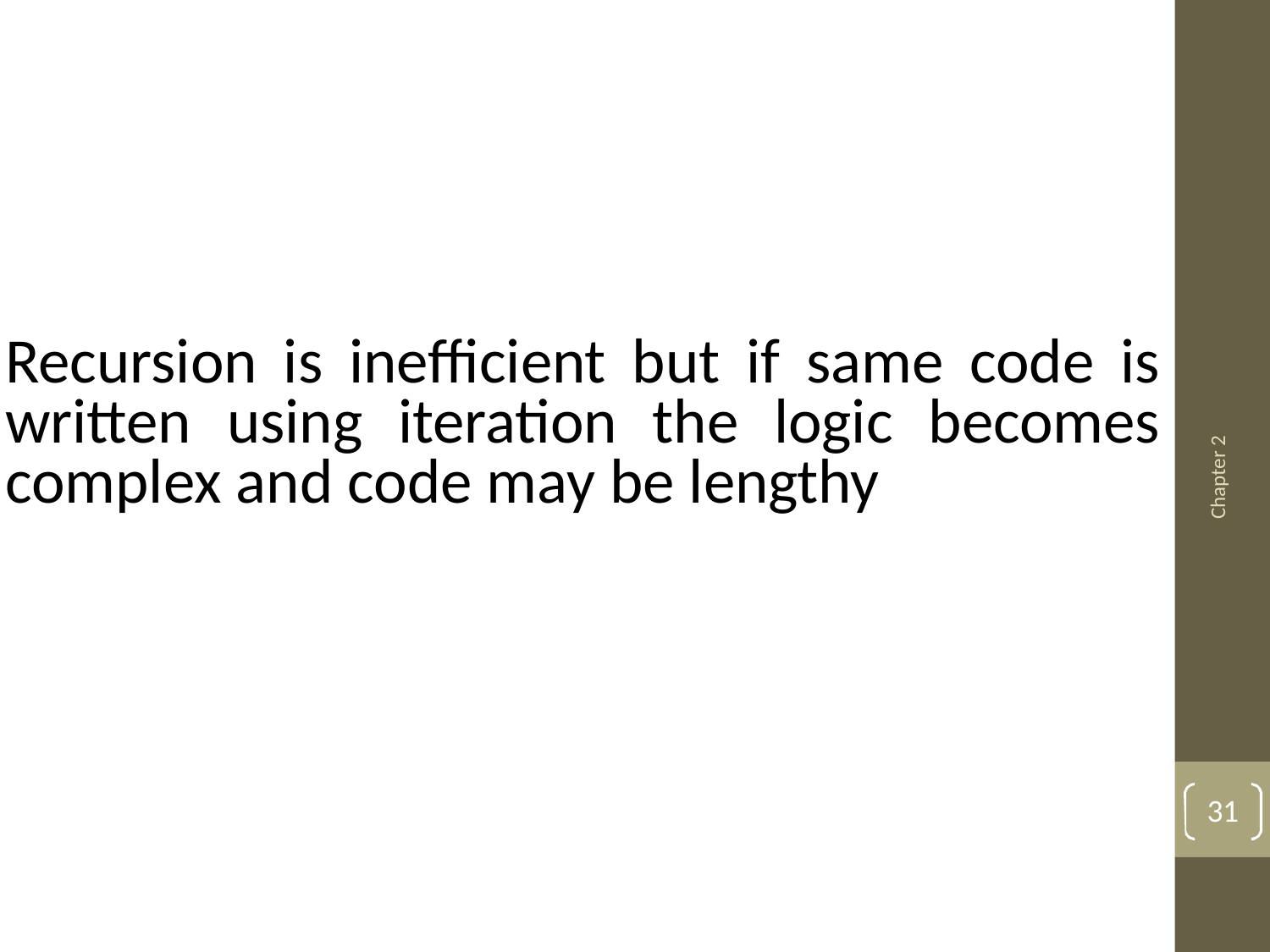

Recursion is inefficient but if same code is written using iteration the logic becomes complex and code may be lengthy
Chapter 2

31